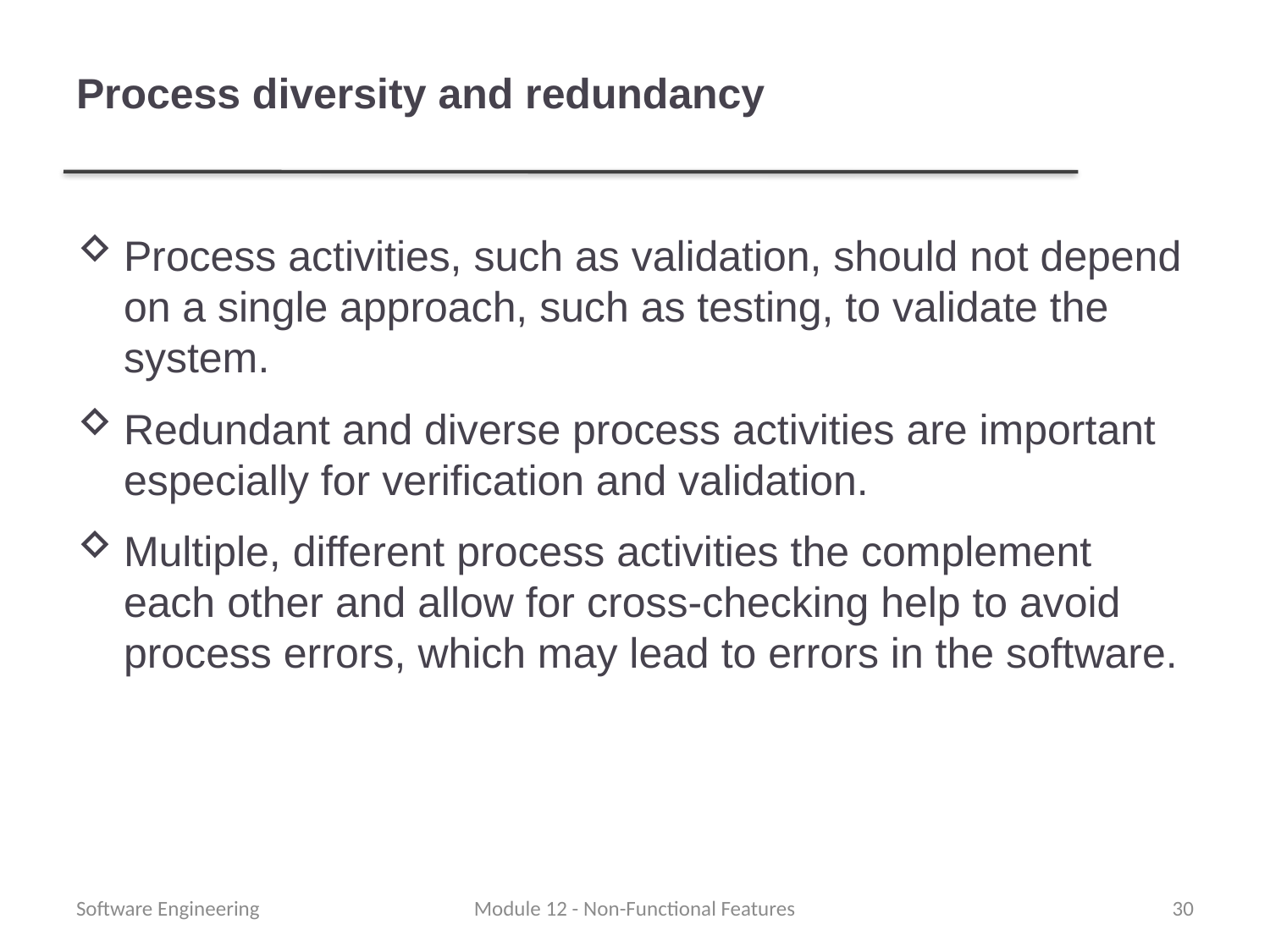

# Process diversity and redundancy
Process activities, such as validation, should not depend on a single approach, such as testing, to validate the system.
Redundant and diverse process activities are important especially for verification and validation.
Multiple, different process activities the complement each other and allow for cross-checking help to avoid process errors, which may lead to errors in the software.

Software Engineering
Module 12 - Non-Functional Features
30